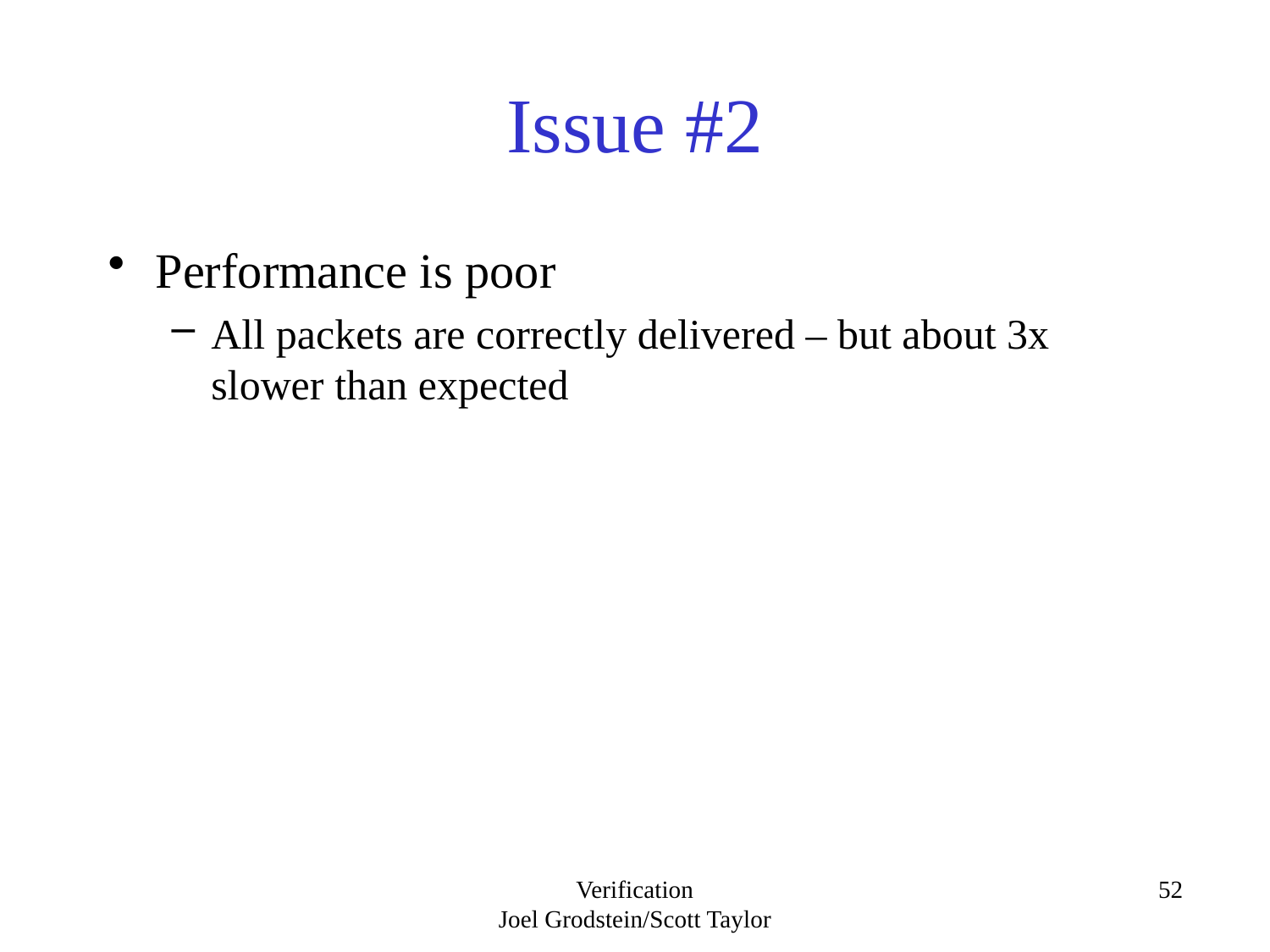

# Issue #2
Performance is poor
All packets are correctly delivered – but about 3x slower than expected

Verification
Joel Grodstein/Scott Taylor